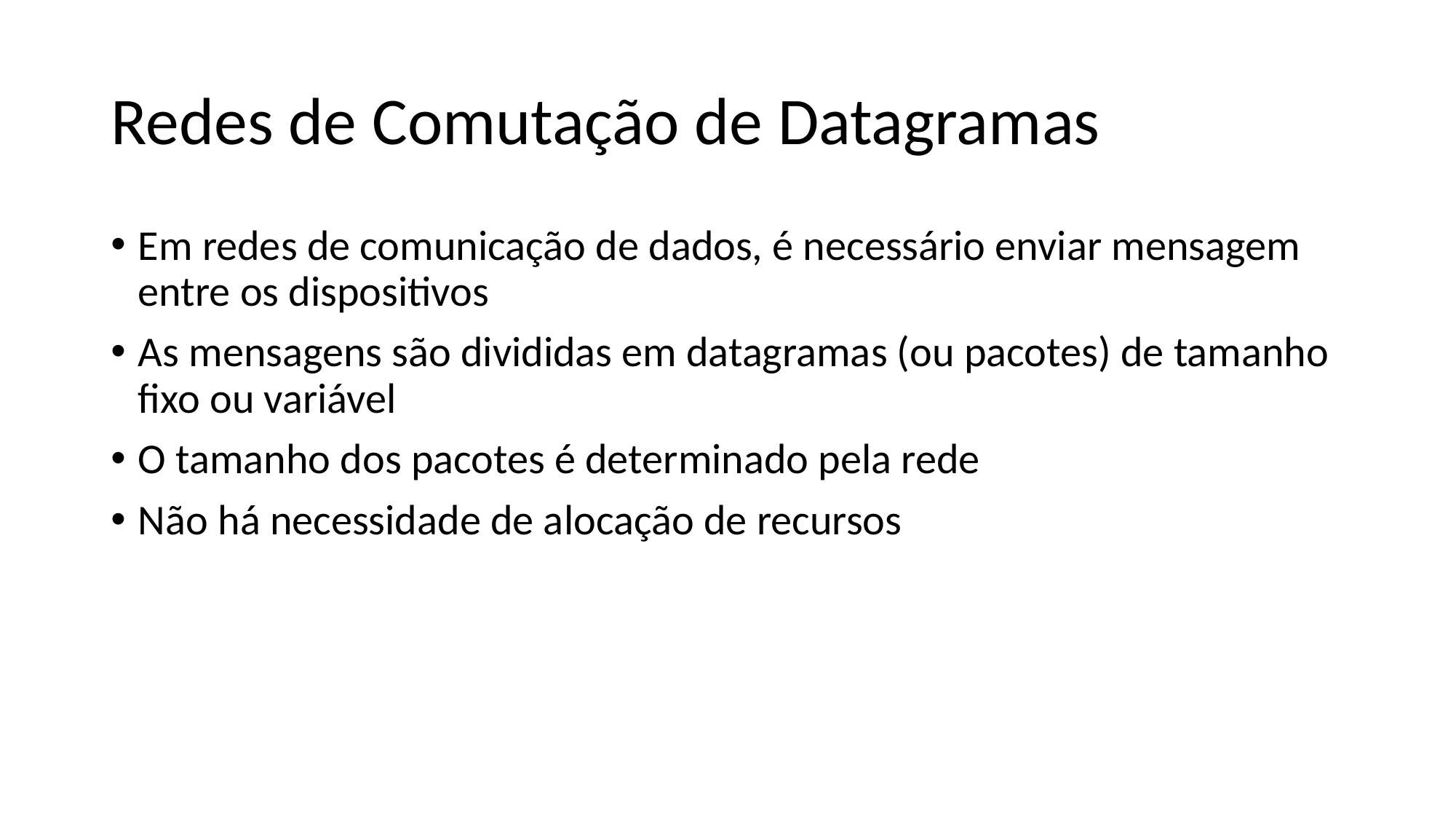

# Redes de Comutação de Datagramas
Em redes de comunicação de dados, é necessário enviar mensagem entre os dispositivos
As mensagens são divididas em datagramas (ou pacotes) de tamanho fixo ou variável
O tamanho dos pacotes é determinado pela rede
Não há necessidade de alocação de recursos